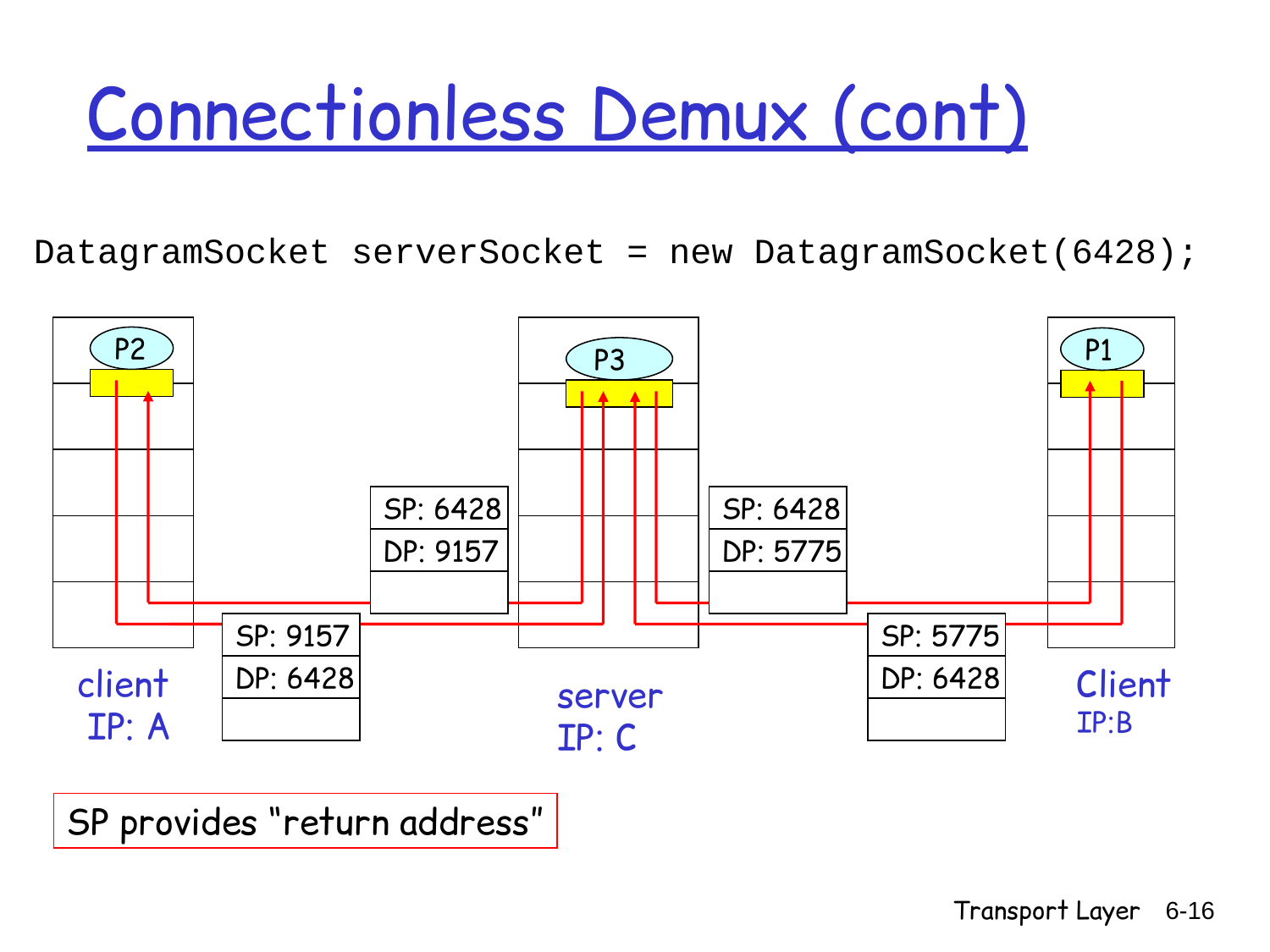

# Connectionless Demux (cont)
DatagramSocket serverSocket = new DatagramSocket(6428);

P2

client
 IP: A

P3

server
IP: C

P1

Client
IP:B

SP: 6428
DP: 9157

SP: 6428
DP: 5775

SP: 9157

DP: 6428

SP: 5775
DP: 6428

SP provides “return address”
Transport Layer
6-16